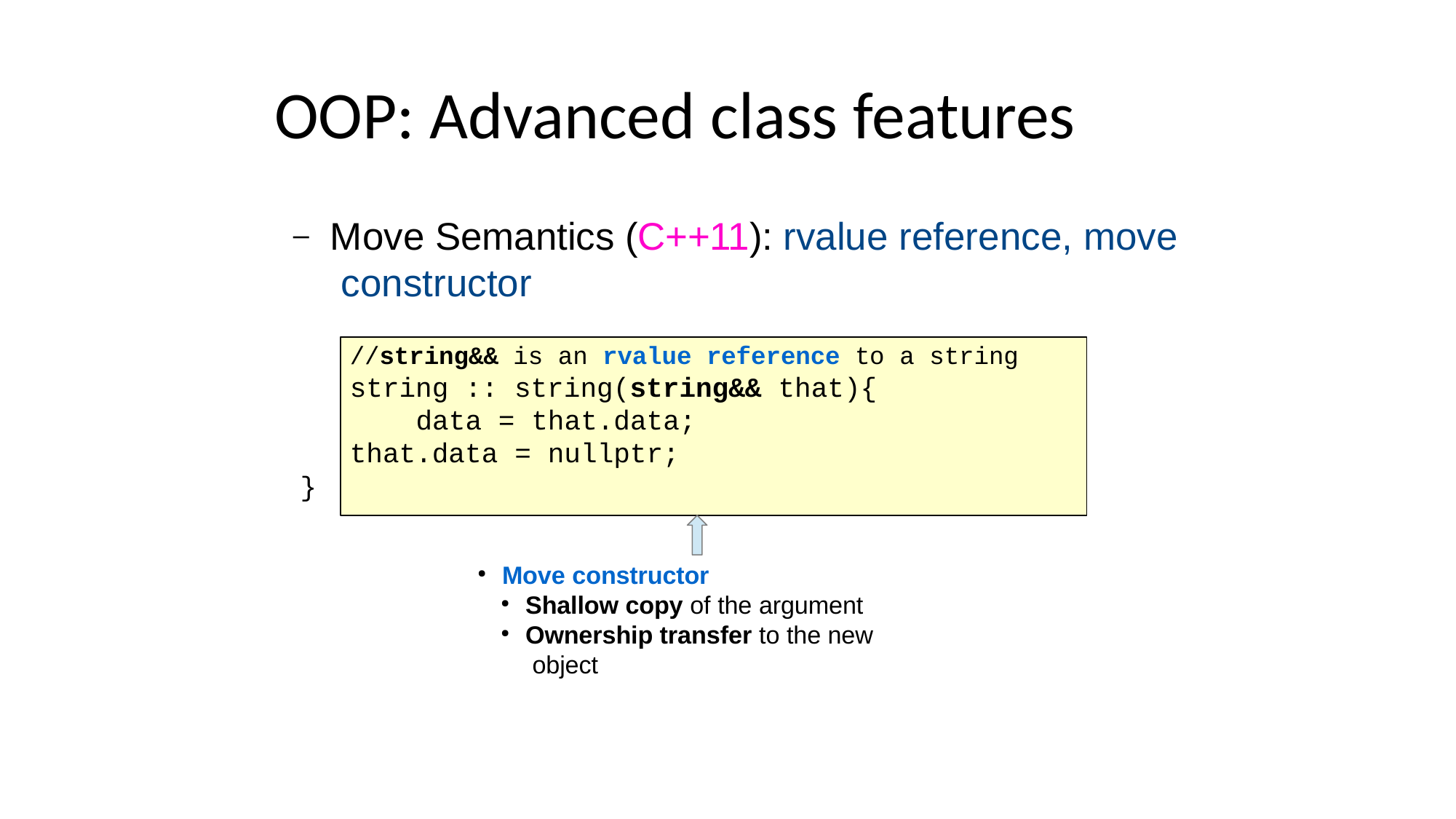

# OOP: Advanced class features
Move Semantics (C++11): rvalue reference, move  constructor
//string&& is an rvalue reference to a string
string :: string(string&& that){  data = that.data;
that.data = nullptr;
}

Move constructor
Shallow copy of the argument
Ownership transfer to the new  object